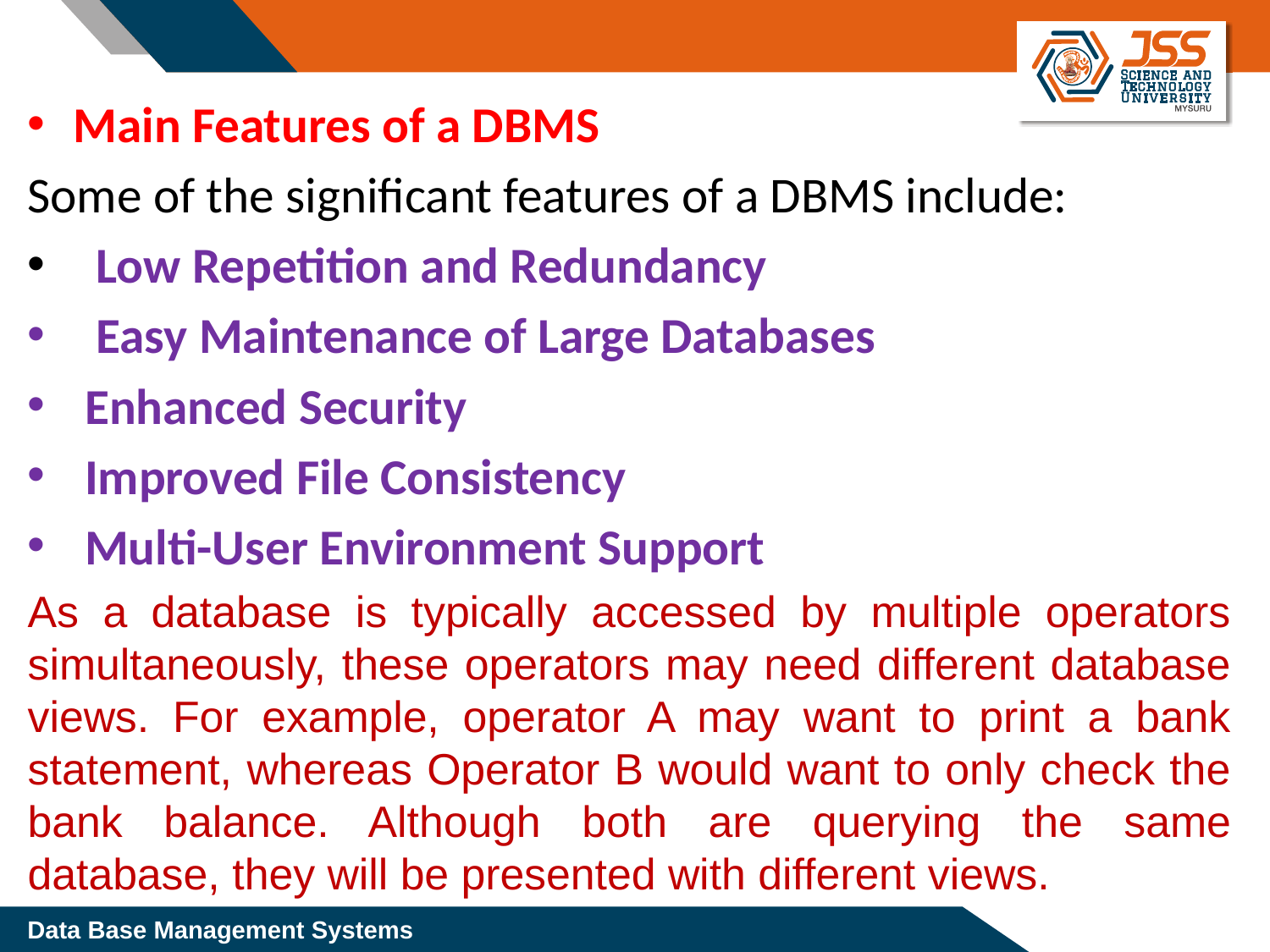

Main Features of a DBMS
Some of the significant features of a DBMS include:
  Low Repetition and Redundancy
  Easy Maintenance of Large Databases
 Enhanced Security
 Improved File Consistency
 Multi-User Environment Support
As a database is typically accessed by multiple operators simultaneously, these operators may need different database views. For example, operator A may want to print a bank statement, whereas Operator B would want to only check the bank balance. Although both are querying the same database, they will be presented with different views.

Data Base Management Systems